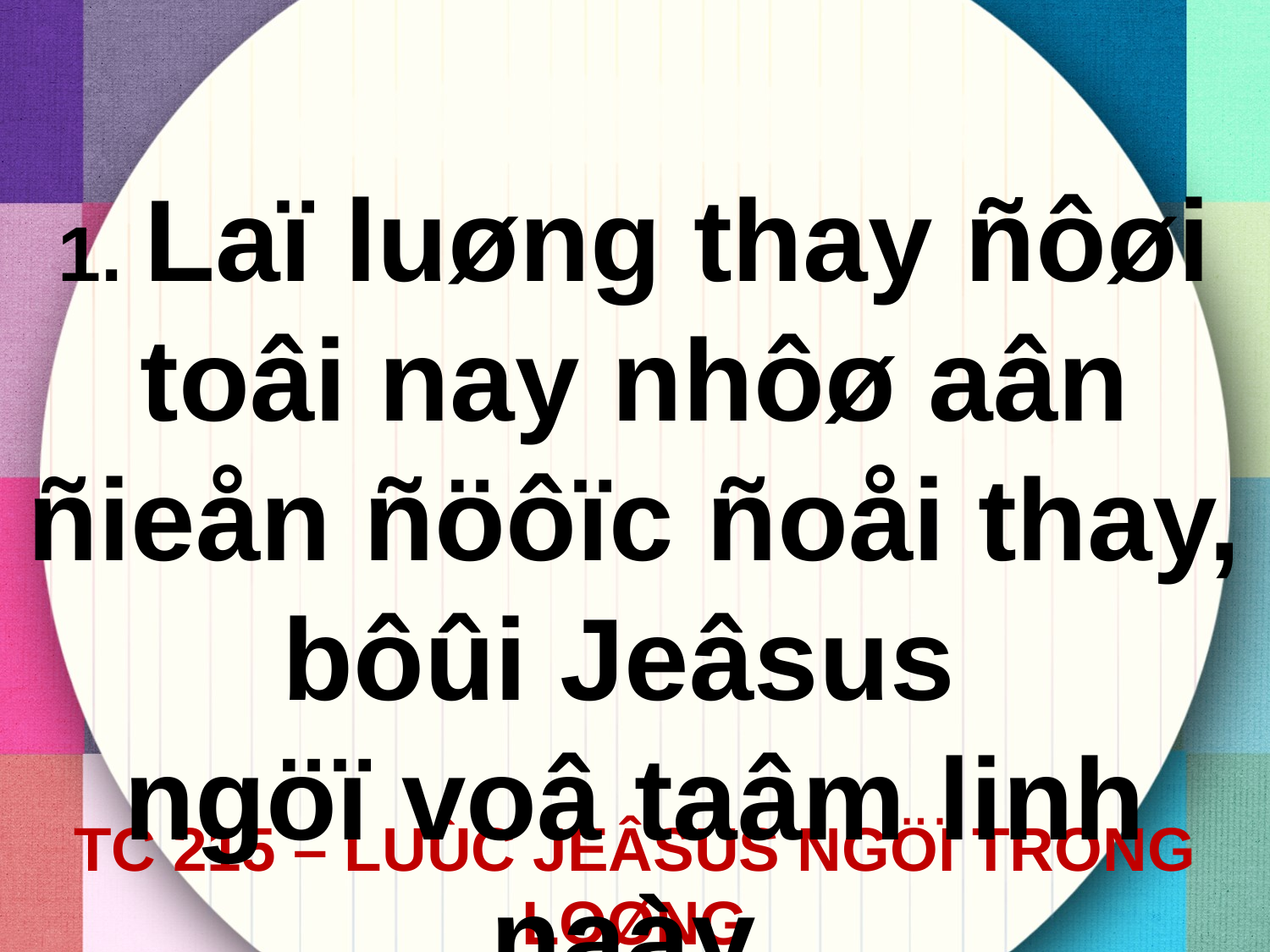

1. Laï luøng thay ñôøi toâi nay nhôø aân ñieån ñöôïc ñoåi thay, bôûi Jeâsus
ngöï voâ taâm linh naày.
TC 215 – LUÙC JEÂSUS NGÖÏ TRONG LOØNG